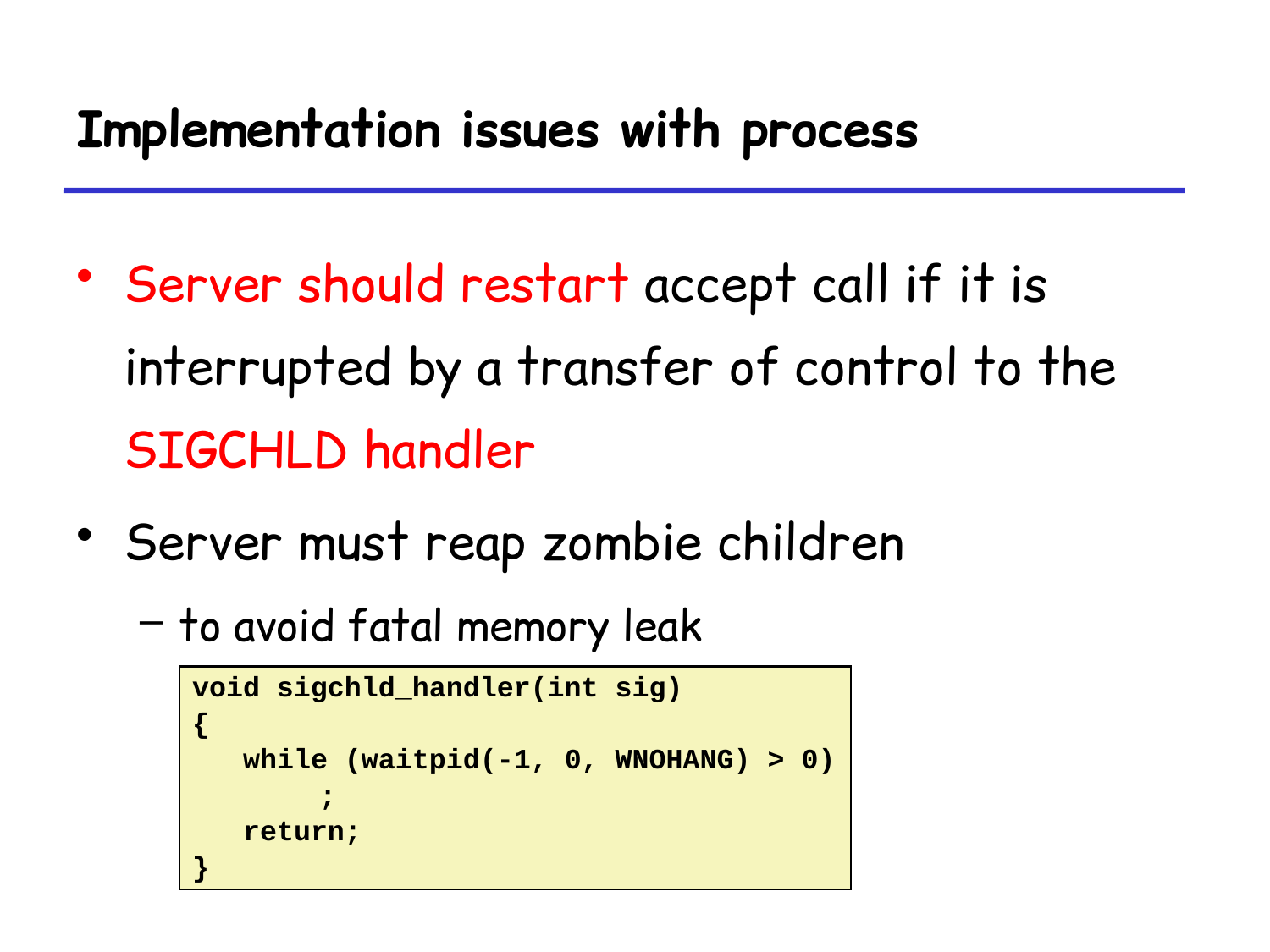

# Implementation issues with process
Server should restart accept call if it is interrupted by a transfer of control to the SIGCHLD handler
Server must reap zombie children
to avoid fatal memory leak
void sigchld_handler(int sig)
{
   while (waitpid(-1, 0, WNOHANG) > 0)
	;
   return;
}
18